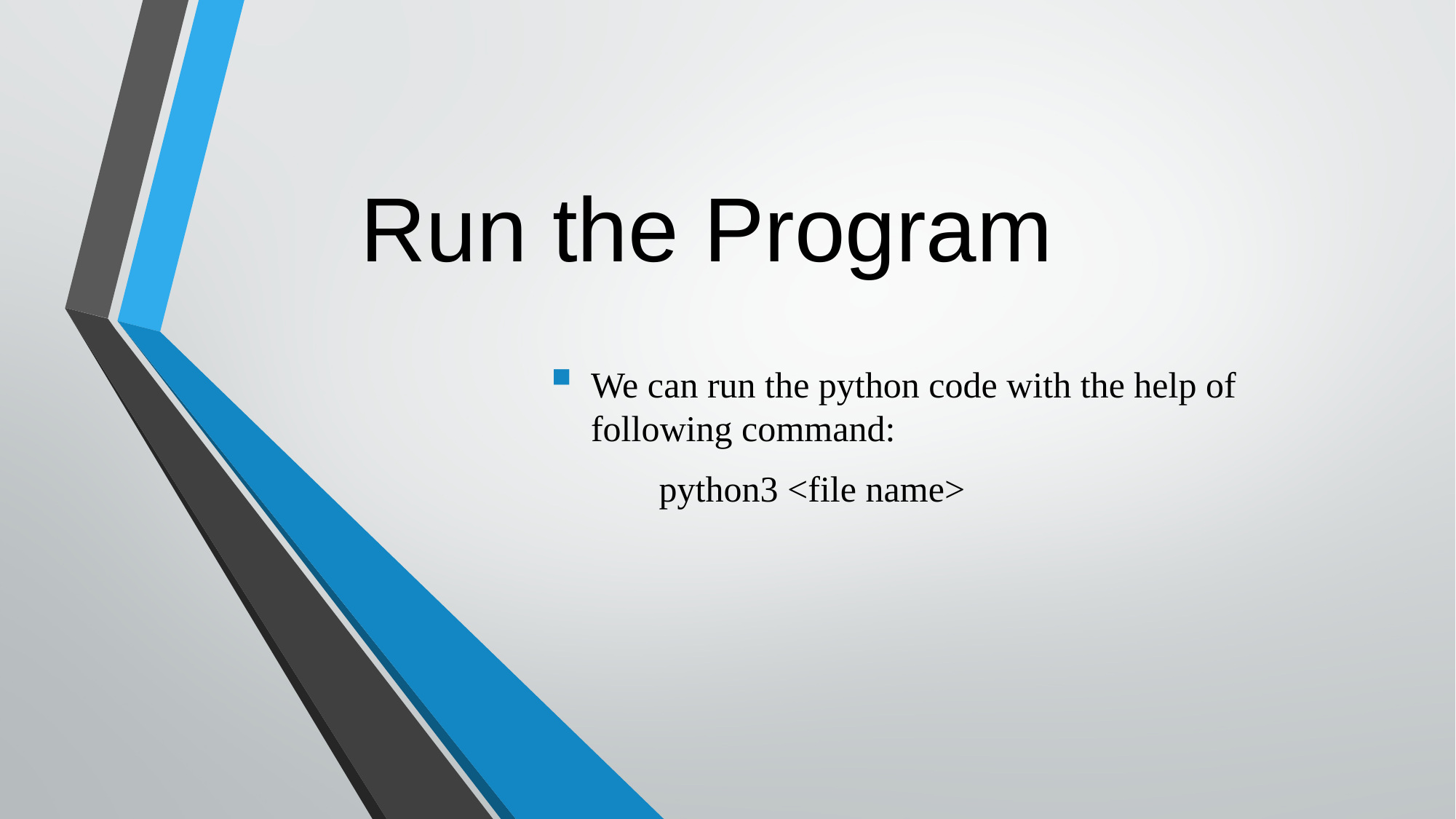

# Run the Program
We can run the python code with the help of following command:
            python3 <file name>